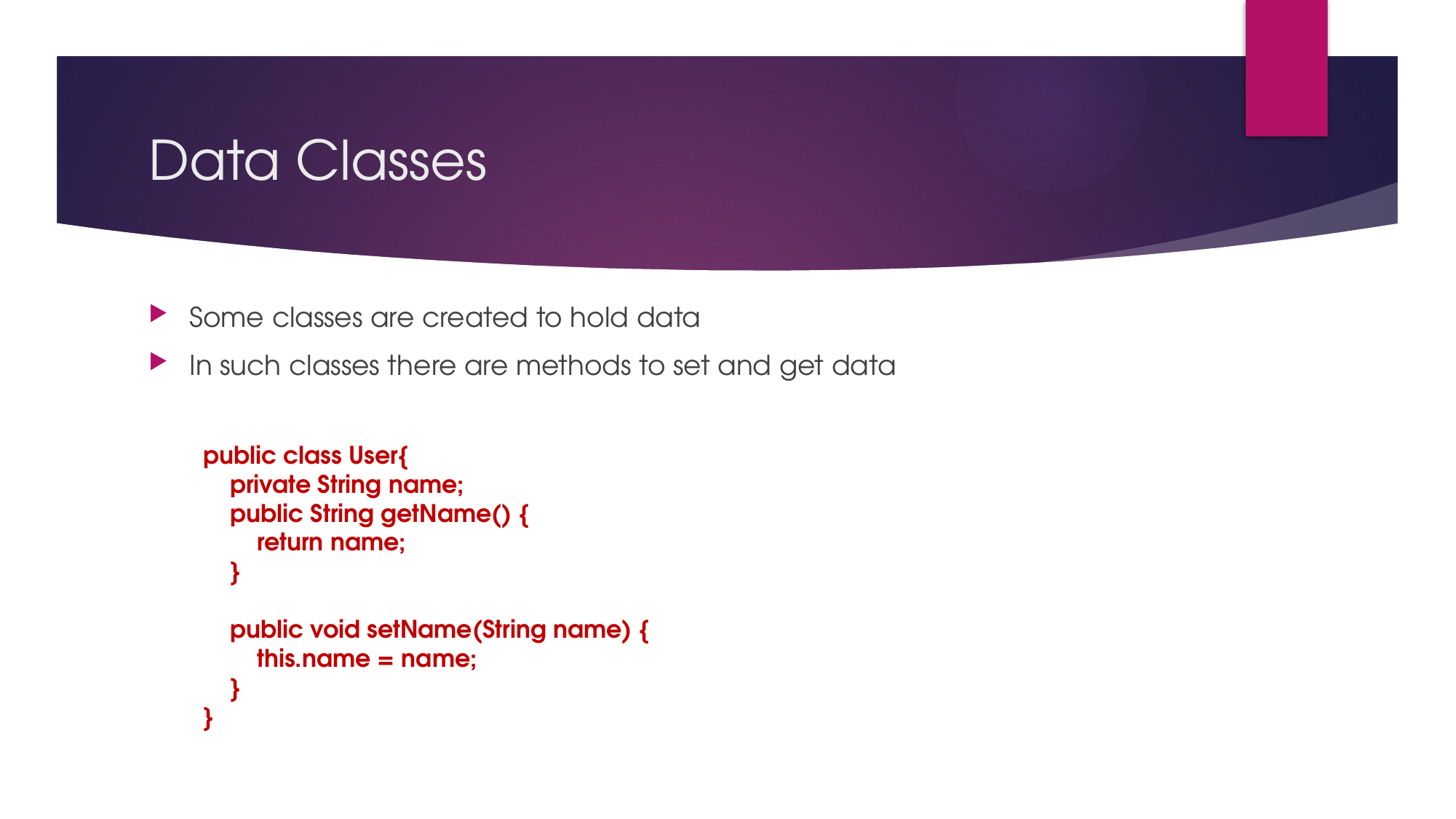

# Data Classes
Some classes are created to hold data
In such classes there are methods to set and get data

public class User{
    private String name;
    public String getName() {
        return name;
    }
    public void setName(String name) {
        this.name = name;
    }
}